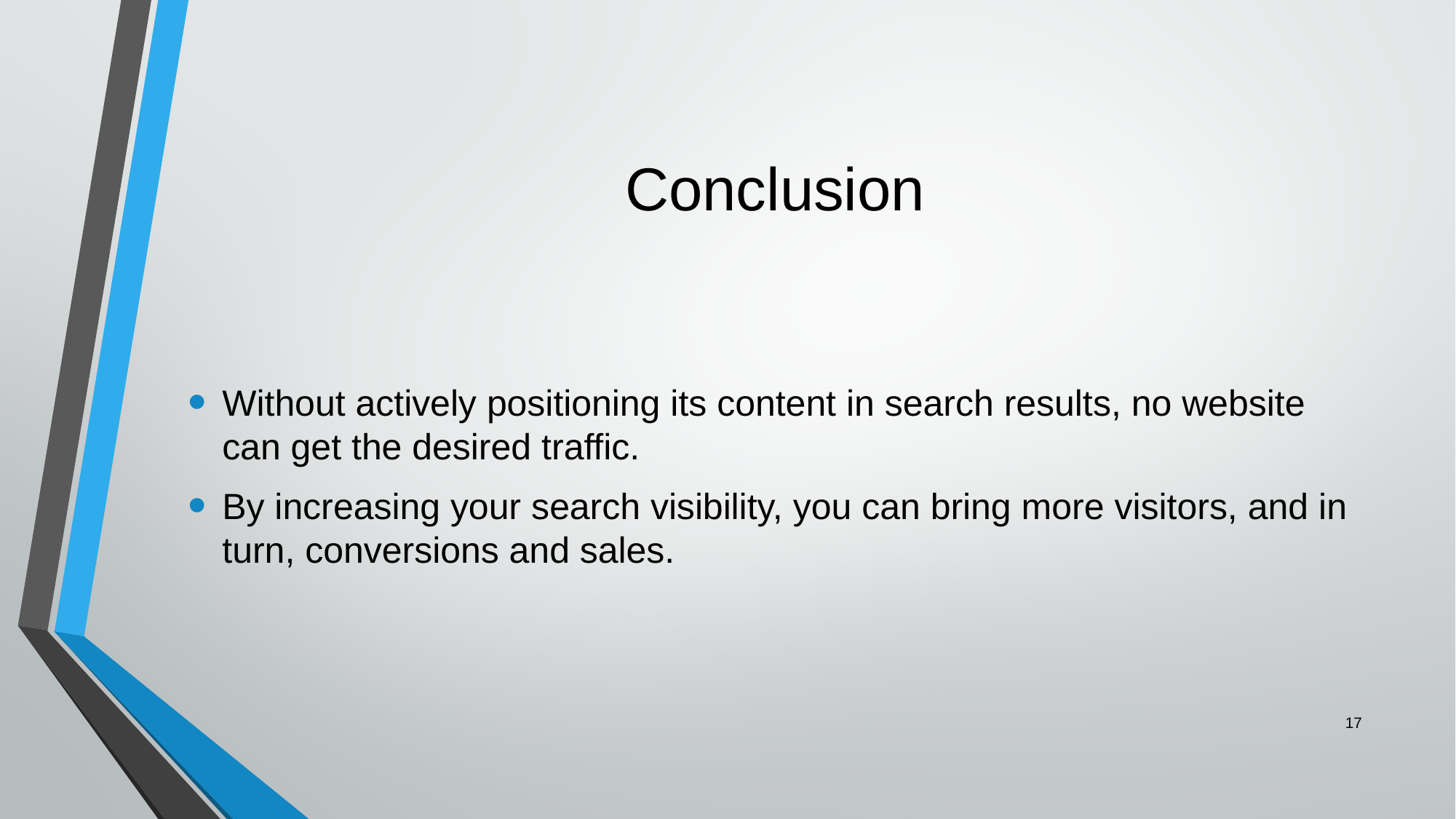

# Conclusion
Without actively positioning its content in search results, no website can get the desired traffic.
By increasing your search visibility, you can bring more visitors, and in turn, conversions and sales.

17